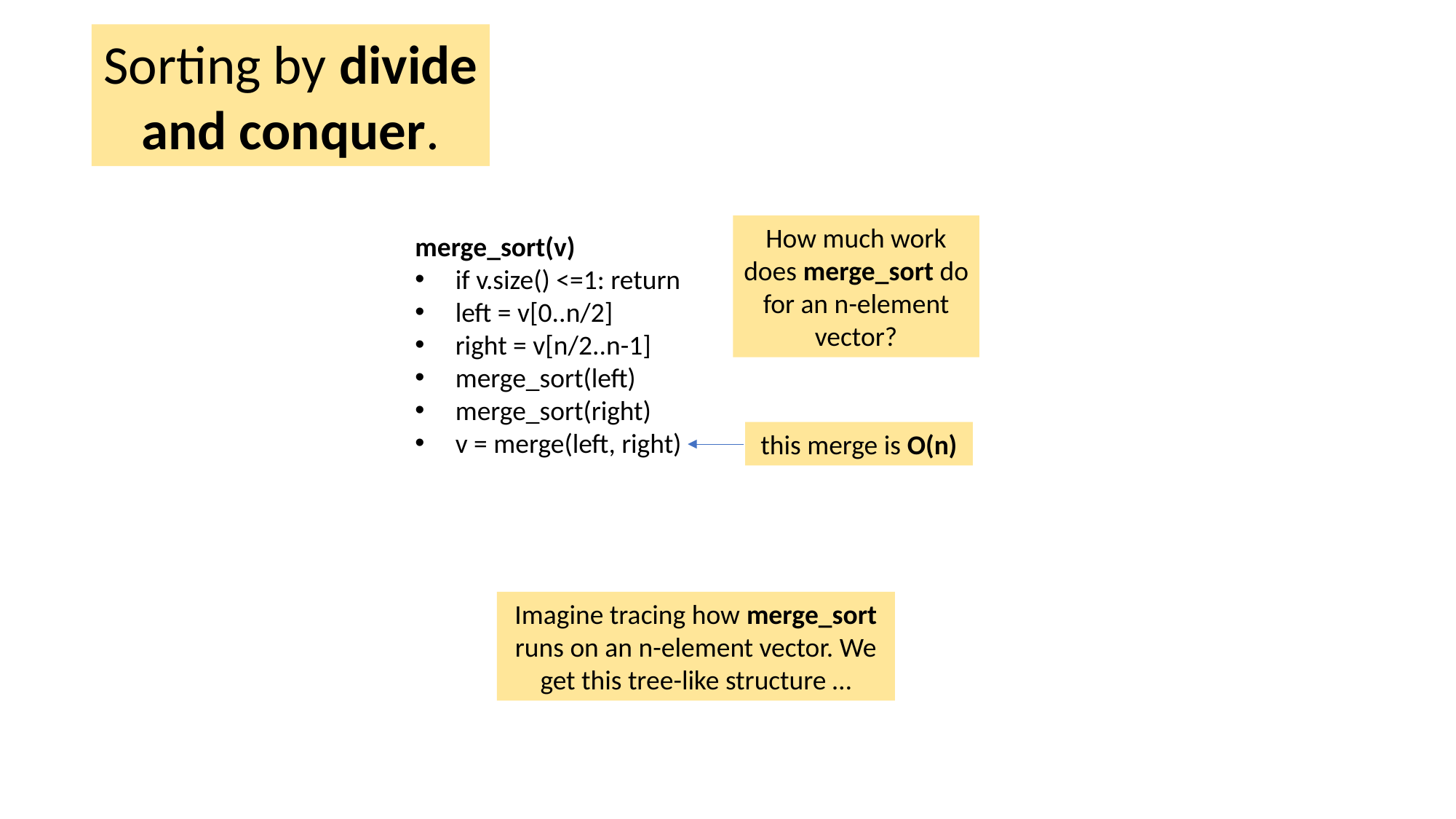

Sorting by divide and conquer.
How much work does merge_sort do for an n-element vector?
merge_sort(v)
 if v.size() <=1: return
 left = v[0..n/2]
 right = v[n/2..n-1]
 merge_sort(left)
 merge_sort(right)
 v = merge(left, right)
this merge is O(n)
Imagine tracing how merge_sort runs on an n-element vector. We get this tree-like structure …